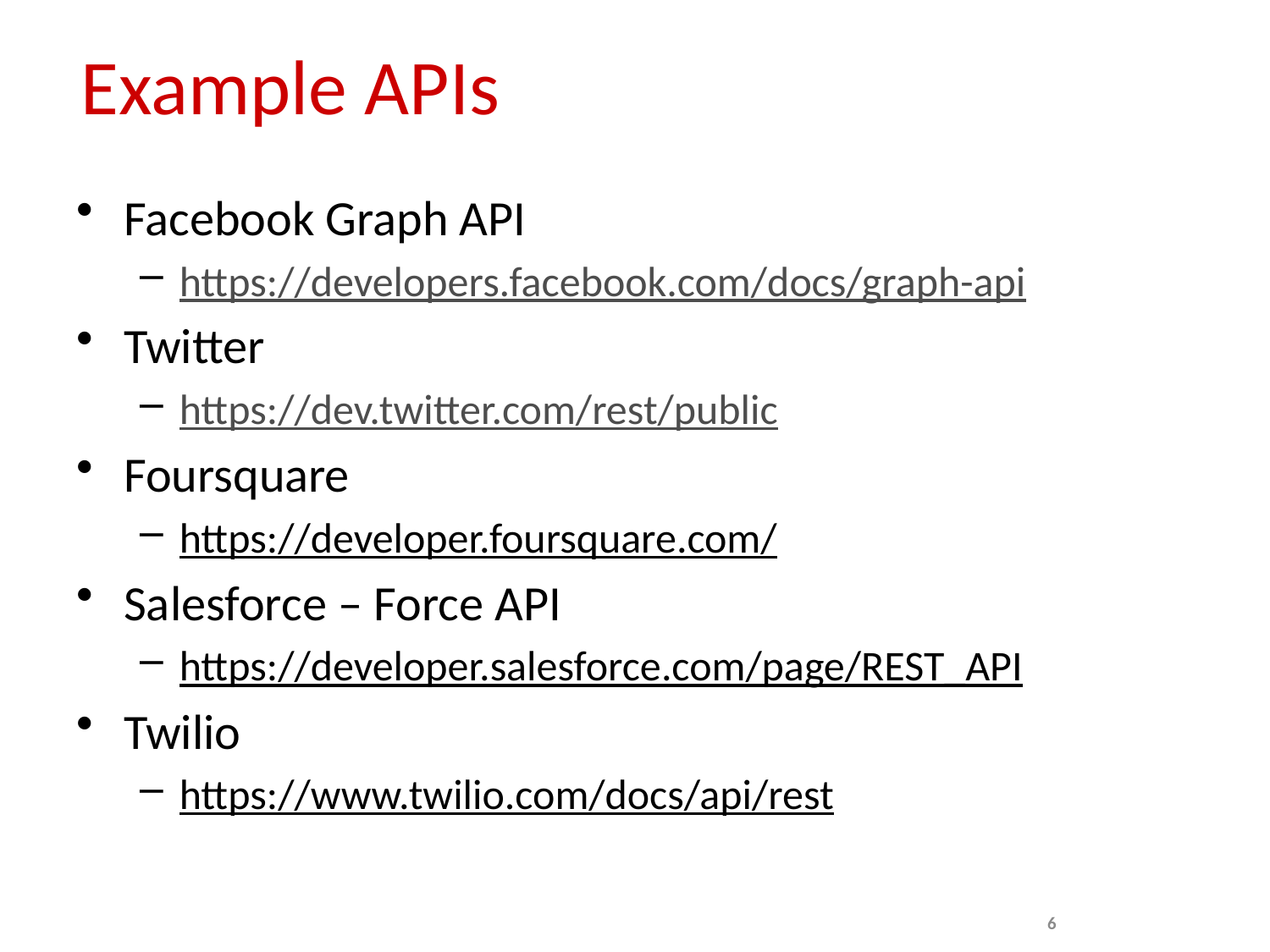

# Example APIs
Facebook Graph API
https://developers.facebook.com/docs/graph-api
Twitter
https://dev.twitter.com/rest/public
Foursquare
https://developer.foursquare.com/
Salesforce – Force API
https://developer.salesforce.com/page/REST_API
Twilio
https://www.twilio.com/docs/api/rest
6